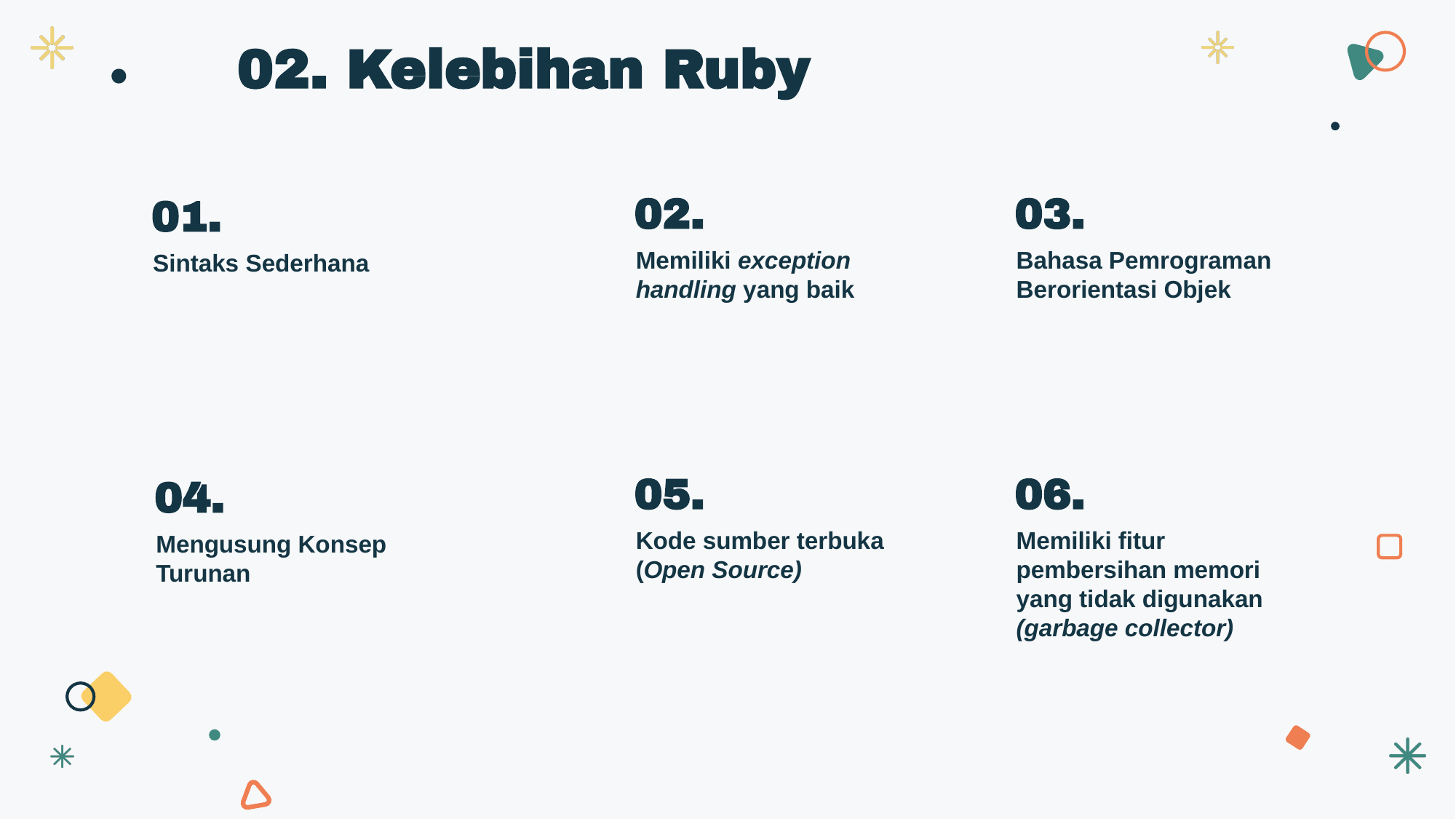

02. Kelebihan Ruby
02.
03.
01.
Memiliki exception handling yang baik
Bahasa Pemrograman Berorientasi Objek
Sintaks Sederhana
05.
06.
04.
Kode sumber terbuka (Open Source)
Memiliki fitur pembersihan memori yang tidak digunakan (garbage collector)
Mengusung Konsep Turunan